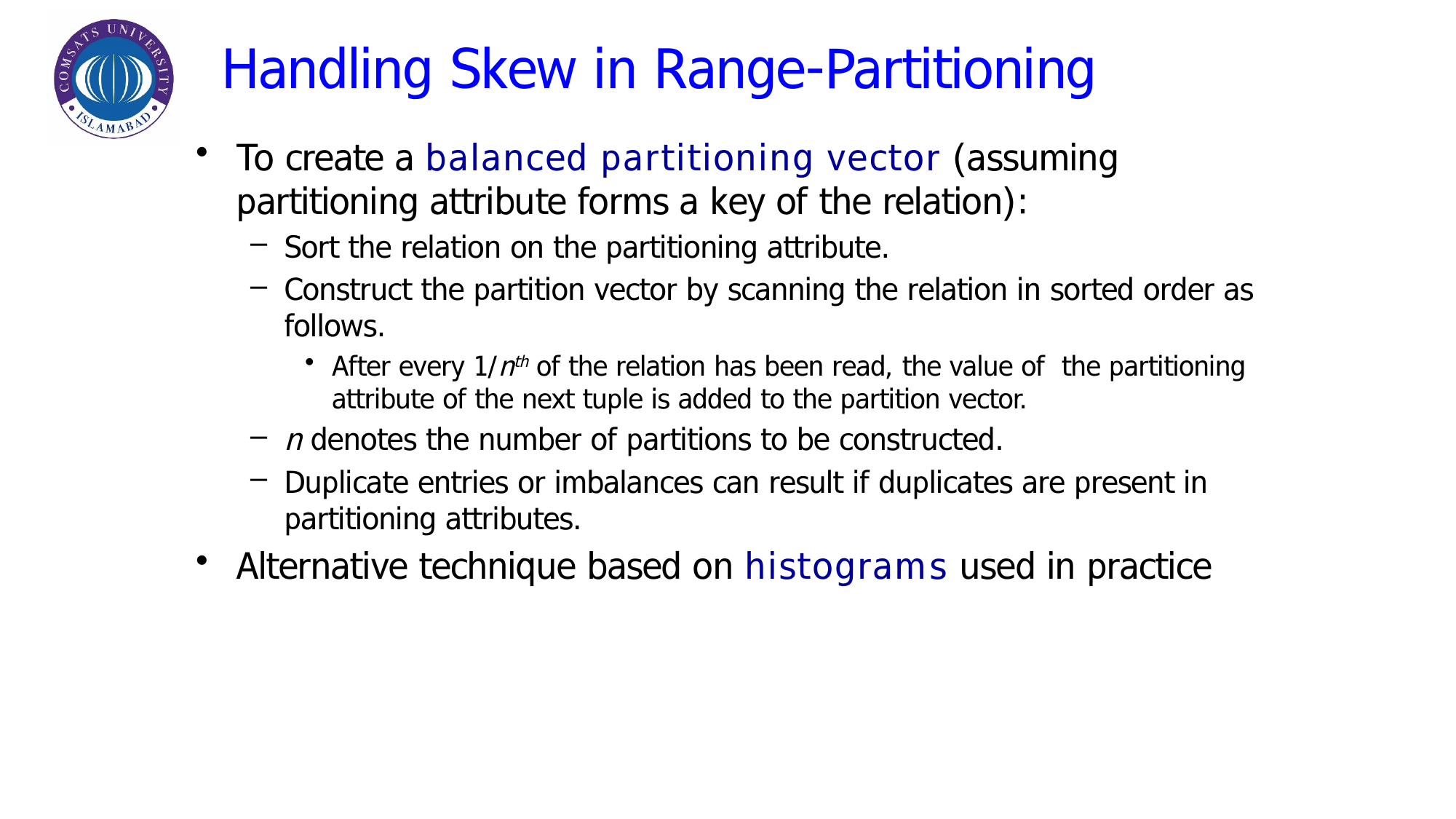

# Handling Skew in Range-Partitioning
To create a balanced partitioning vector (assuming partitioning attribute forms a key of the relation):
Sort the relation on the partitioning attribute.
Construct the partition vector by scanning the relation in sorted order as follows.
After every 1/nth of the relation has been read, the value of  the partitioning attribute of the next tuple is added to the partition vector.
n denotes the number of partitions to be constructed.
Duplicate entries or imbalances can result if duplicates are present in partitioning attributes.
Alternative technique based on histograms used in practice